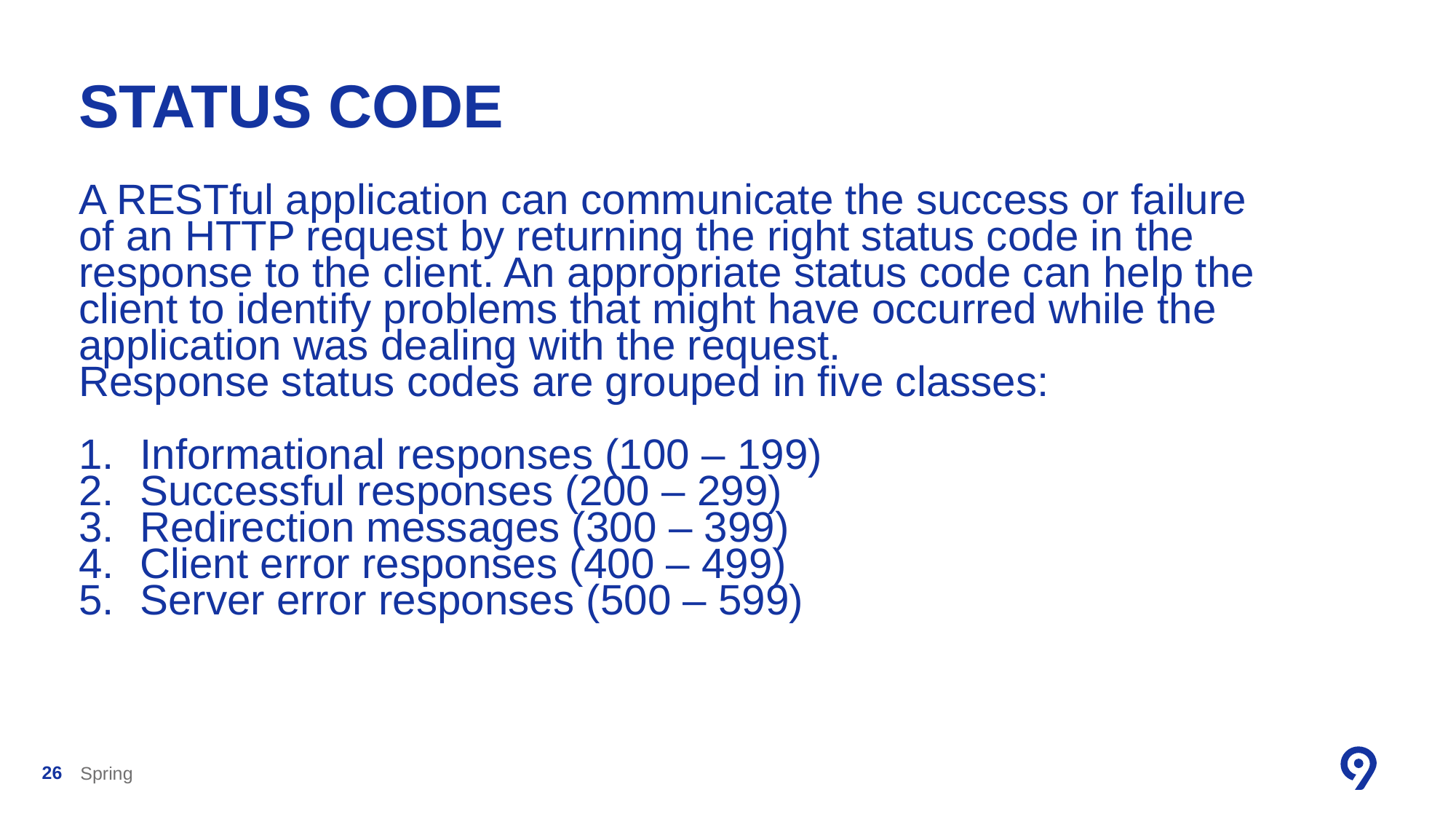

# Status code
A RESTful application can communicate the success or failure of an HTTP request by returning the right status code in the response to the client. An appropriate status code can help the client to identify problems that might have occurred while the application was dealing with the request.
Response status codes are grouped in five classes:

Informational responses (100 – 199)
Successful responses (200 – 299)
Redirection messages (300 – 399)
Client error responses (400 – 499)
Server error responses (500 – 599)
Spring
26